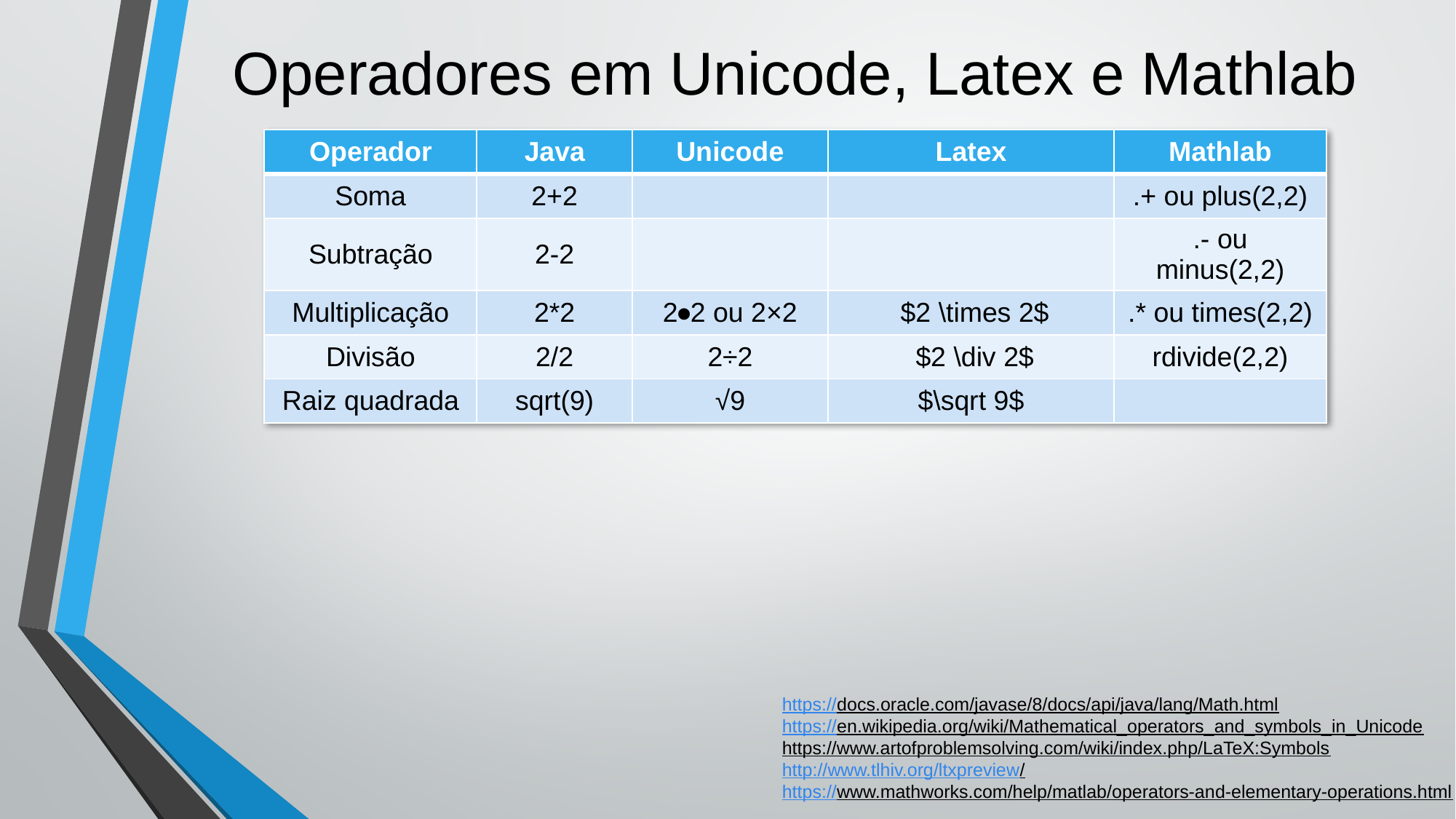

Operadores em Unicode, Latex e Mathlab
| Operador | Java | Unicode | Latex | Mathlab |
| --- | --- | --- | --- | --- |
| Soma | 2+2 |  |  | .+ ou plus(2,2) |
| Subtração | 2-2 |  |  | .- ou minus(2,2) |
| Multiplicação | 2\*2 | 2⦁2 ou 2×2 | $2 \times 2$ | .\* ou times(2,2) |
| Divisão | 2/2 | 2÷2 | $2 \div 2$ | rdivide(2,2) |
| Raiz quadrada | sqrt(9) | √9 | $\sqrt 9$ |  |
https://docs.oracle.com/javase/8/docs/api/java/lang/Math.html
https://en.wikipedia.org/wiki/Mathematical_operators_and_symbols_in_Unicode
https://www.artofproblemsolving.com/wiki/index.php/LaTeX:Symbols
http://www.tlhiv.org/ltxpreview/
https://www.mathworks.com/help/matlab/operators-and-elementary-operations.html